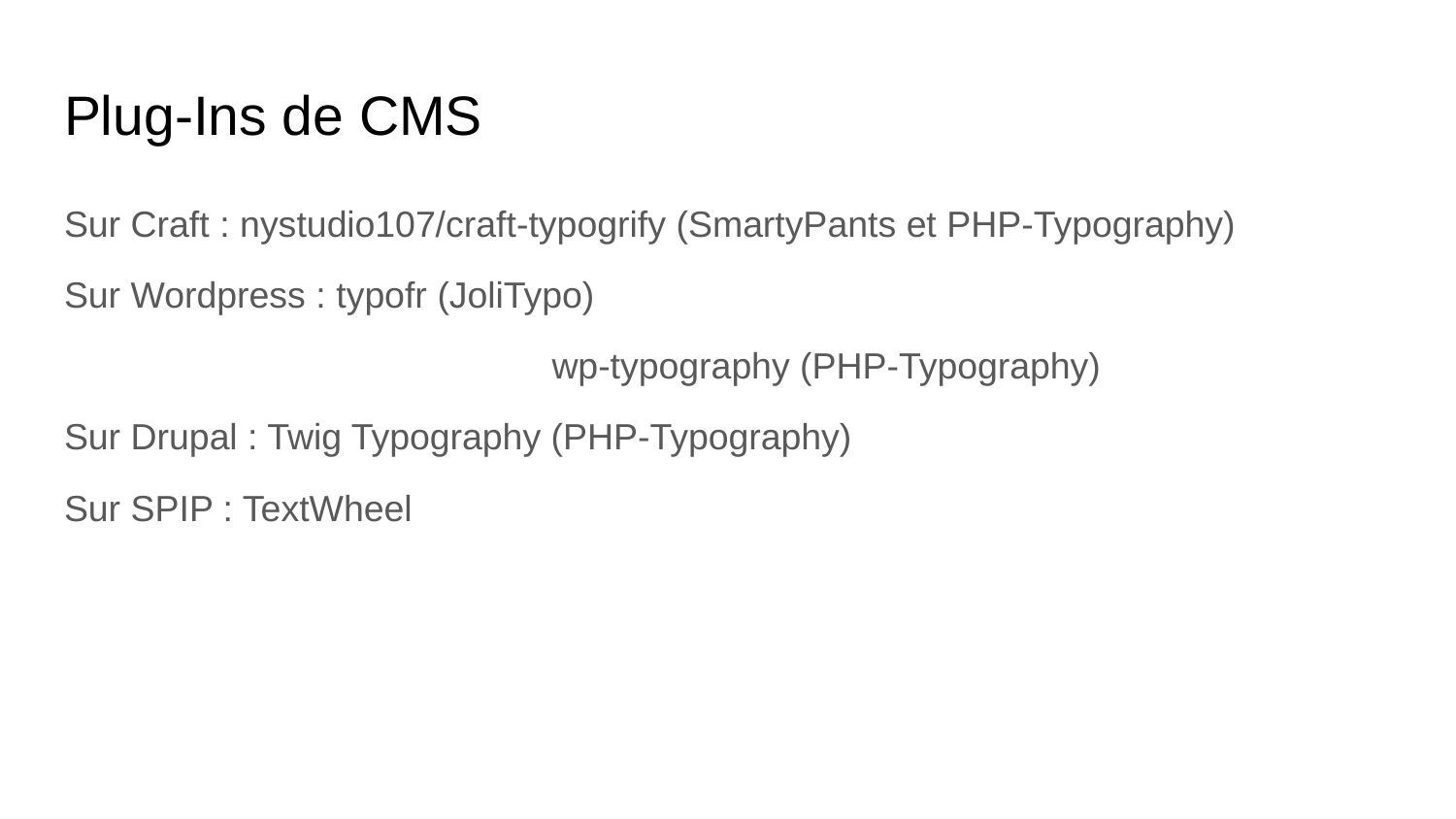

# Plug-Ins de CMS
Sur Craft : nystudio107/craft-typogrify (SmartyPants et PHP-Typography)
Sur Wordpress : typofr (JoliTypo)
			     wp-typography (PHP-Typography)
Sur Drupal : Twig Typography (PHP-Typography)
Sur SPIP : TextWheel